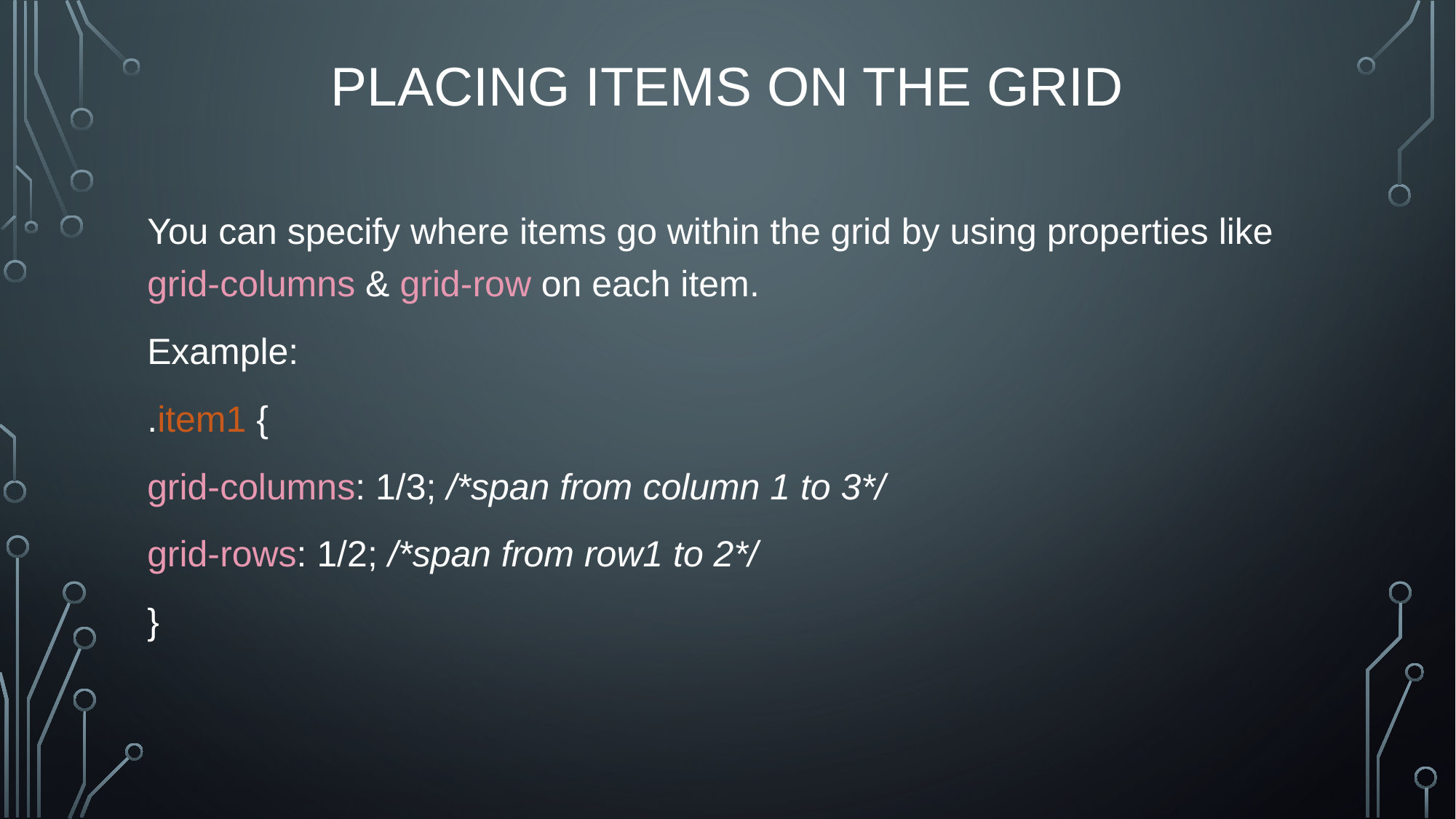

# Placing items on the grid
You can specify where items go within the grid by using properties like grid-columns & grid-row on each item.
Example:
.item1 {
grid-columns: 1/3; /*span from column 1 to 3*/
grid-rows: 1/2; /*span from row1 to 2*/
}